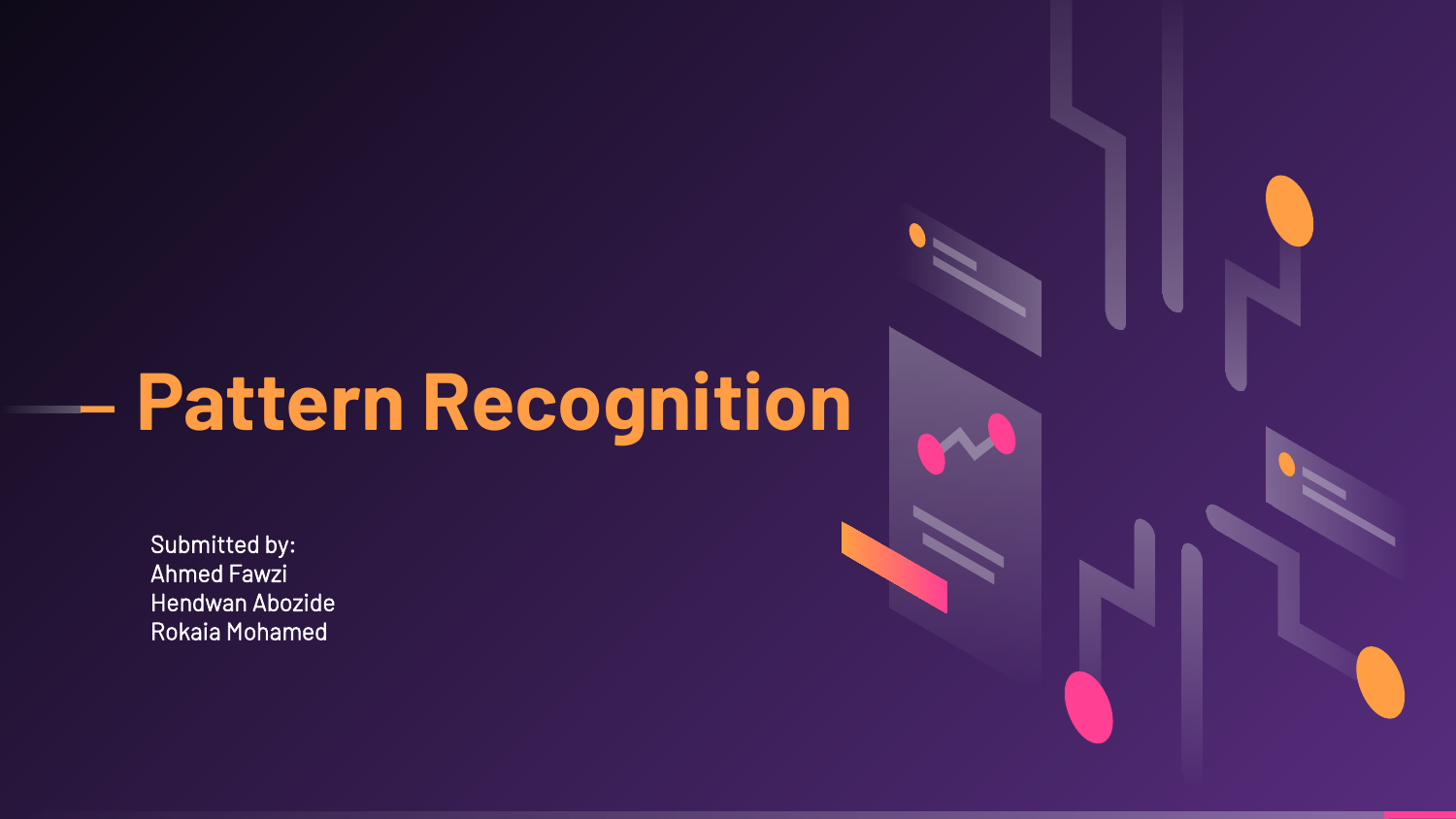

# Pattern Recognition
Submitted by:
Ahmed Fawzi
Hendwan Abozide
Rokaia Mohamed